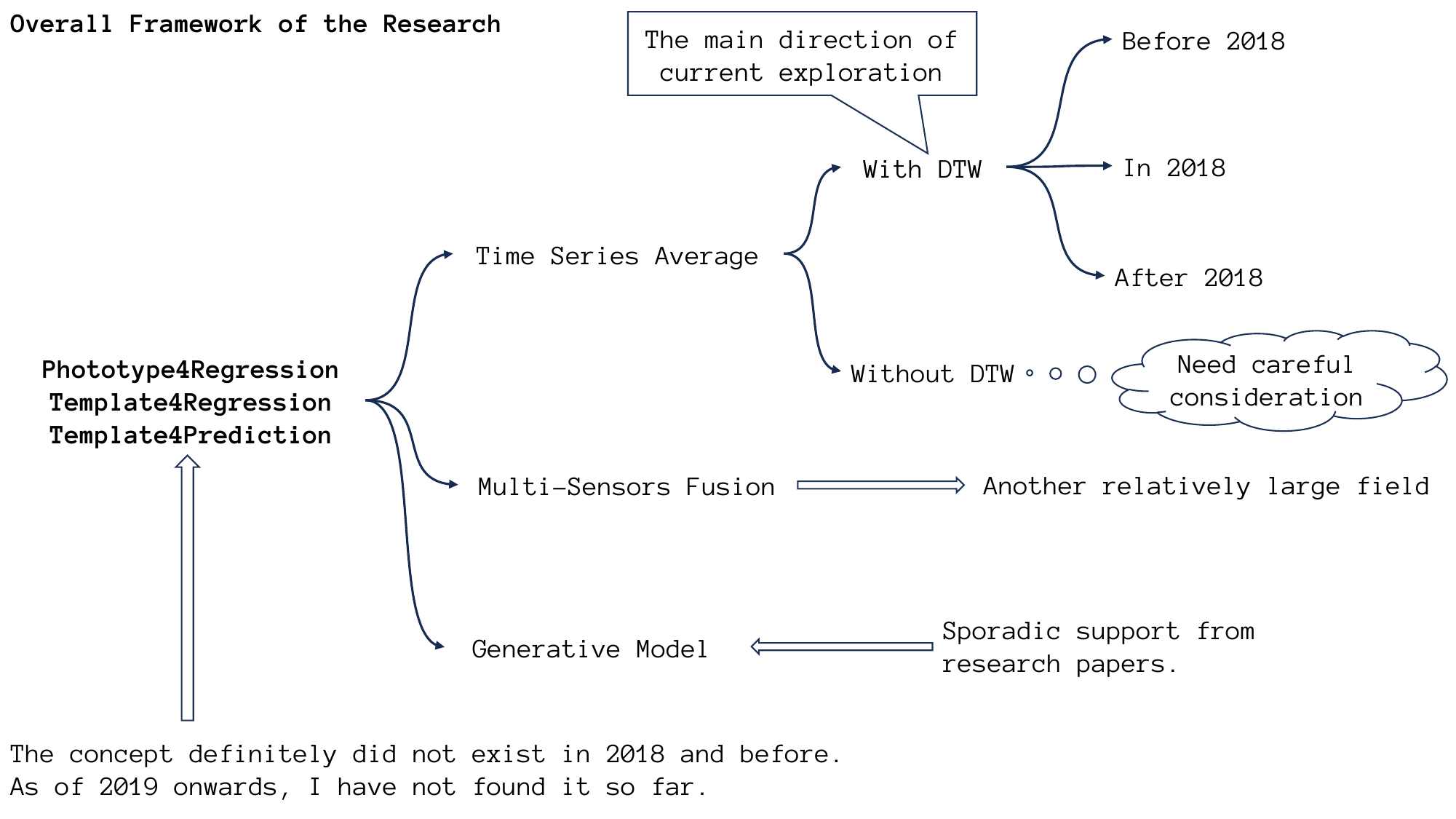

Overall Framework of the Research
The main direction of current exploration
Before 2018
In 2018
With DTW
Time Series Average
After 2018
Need careful consideration
Phototype4Regression
Template4Regression
Template4Prediction
Without DTW
Another relatively large field
Multi-Sensors Fusion

Sporadic support from
research papers.
Generative Model

The concept definitely did not exist in 2018 and before. As of 2019 onwards, I have not found it so far.